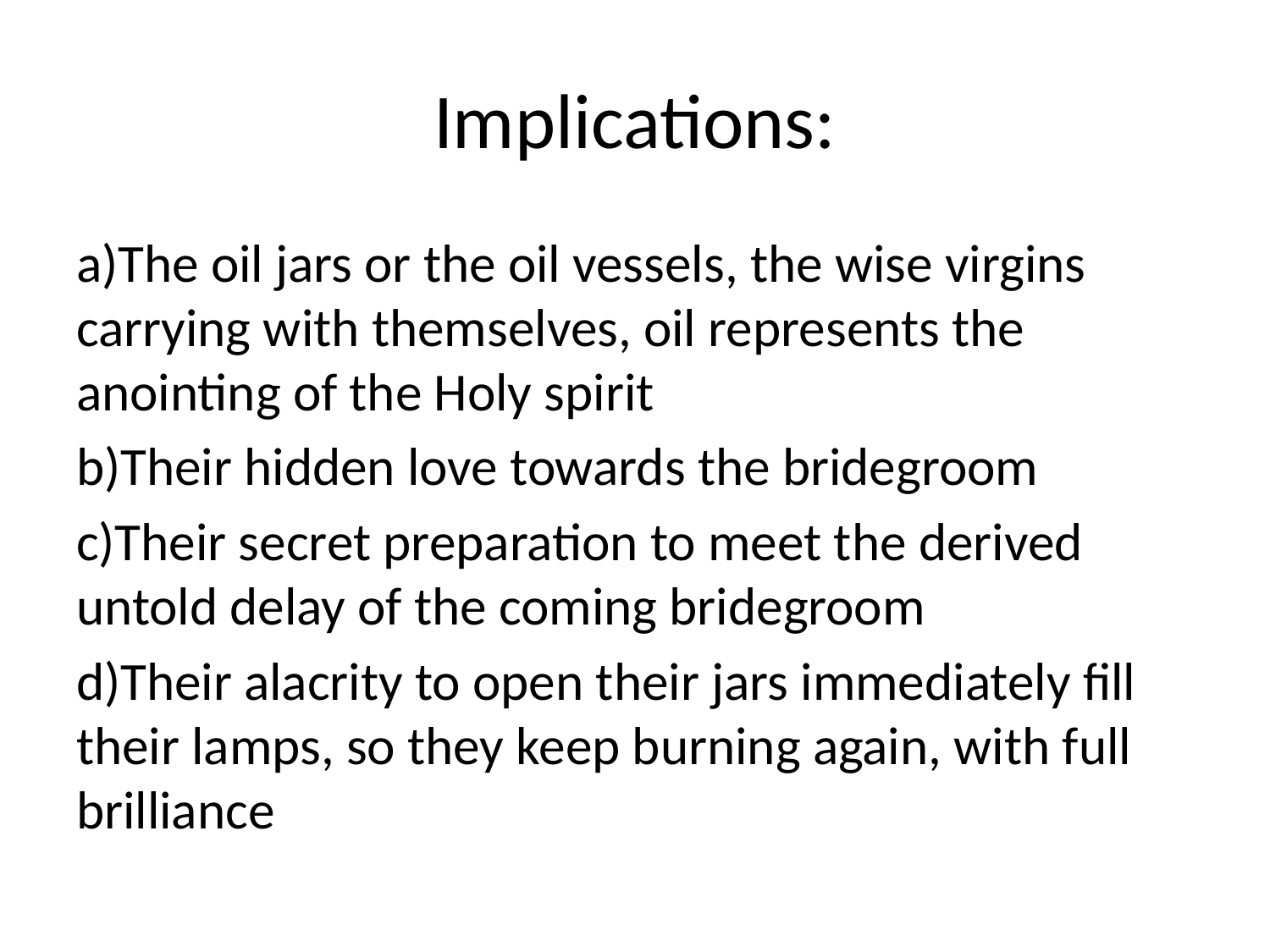

# Implications:
a)The oil jars or the oil vessels, the wise virgins carrying with themselves, oil represents the anointing of the Holy spirit
b)Their hidden love towards the bridegroom
c)Their secret preparation to meet the derived untold delay of the coming bridegroom
d)Their alacrity to open their jars immediately fill their lamps, so they keep burning again, with full brilliance